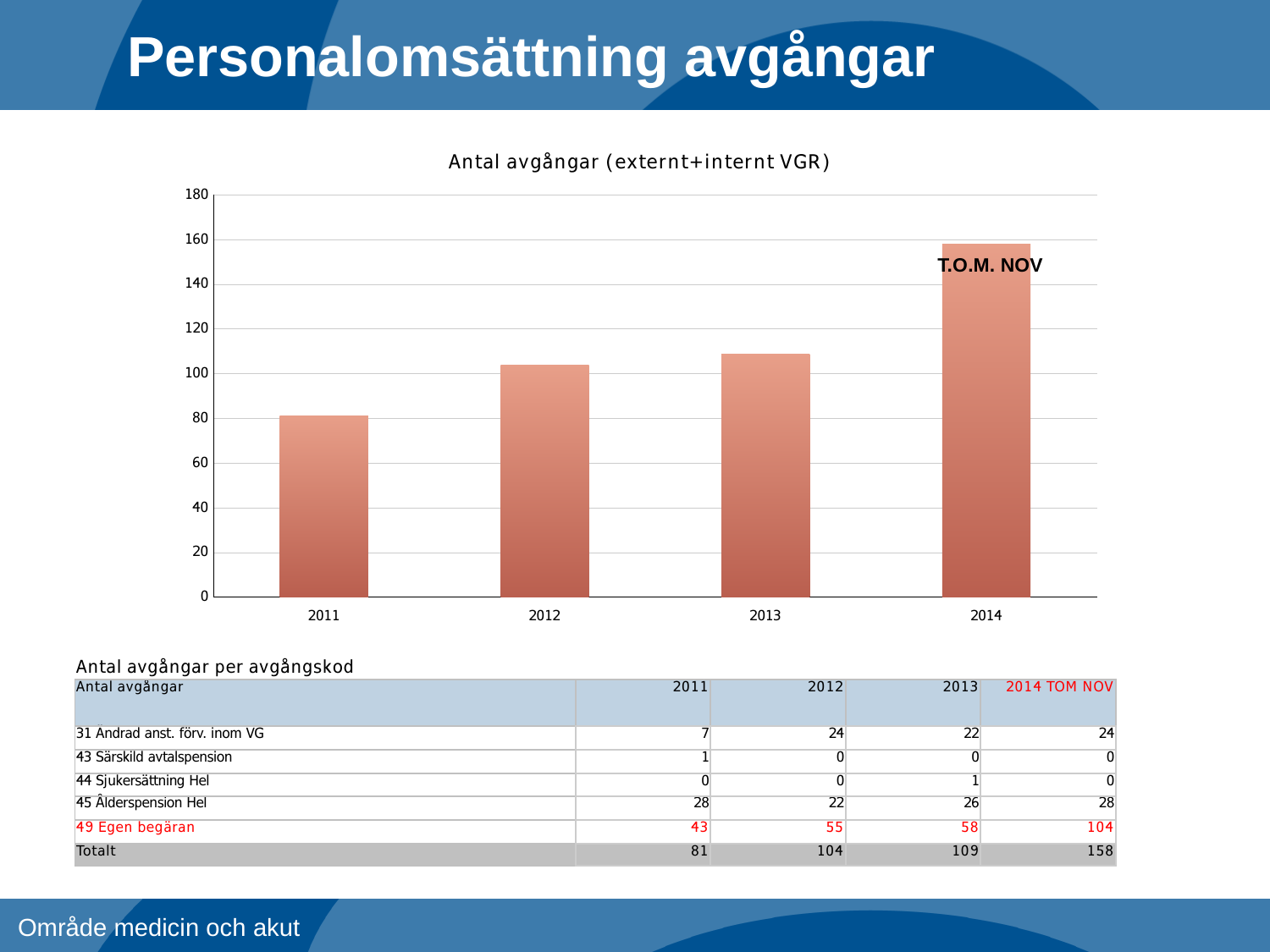

Personalomsättning avgångar

### Chart: Antal avgångar (externt+internt VGR)

| Category | Antal avgångar |
|---|---|
| 2011 | 81.0 |
| 2012 | 104.0 |
| 2013 | 109.0 |
| 2014 | 158.0 |
T.O.M. NOV
| Antal avgångar per avgångskod |  |  |  |  |
| --- | --- | --- | --- | --- |
| Antal avgångar | 2011 | 2012 | 2013 | 2014 TOM NOV |
| 31 Ändrad anst. förv. inom VG | 7 | 24 | 22 | 24 |
| 43 Särskild avtalspension | 1 | 0 | 0 | 0 |
| 44 Sjukersättning Hel | 0 | 0 | 1 | 0 |
| 45 Ålderspension Hel | 28 | 22 | 26 | 28 |
| 49 Egen begäran | 43 | 55 | 58 | 104 |
| Totalt | 81 | 104 | 109 | 158 |